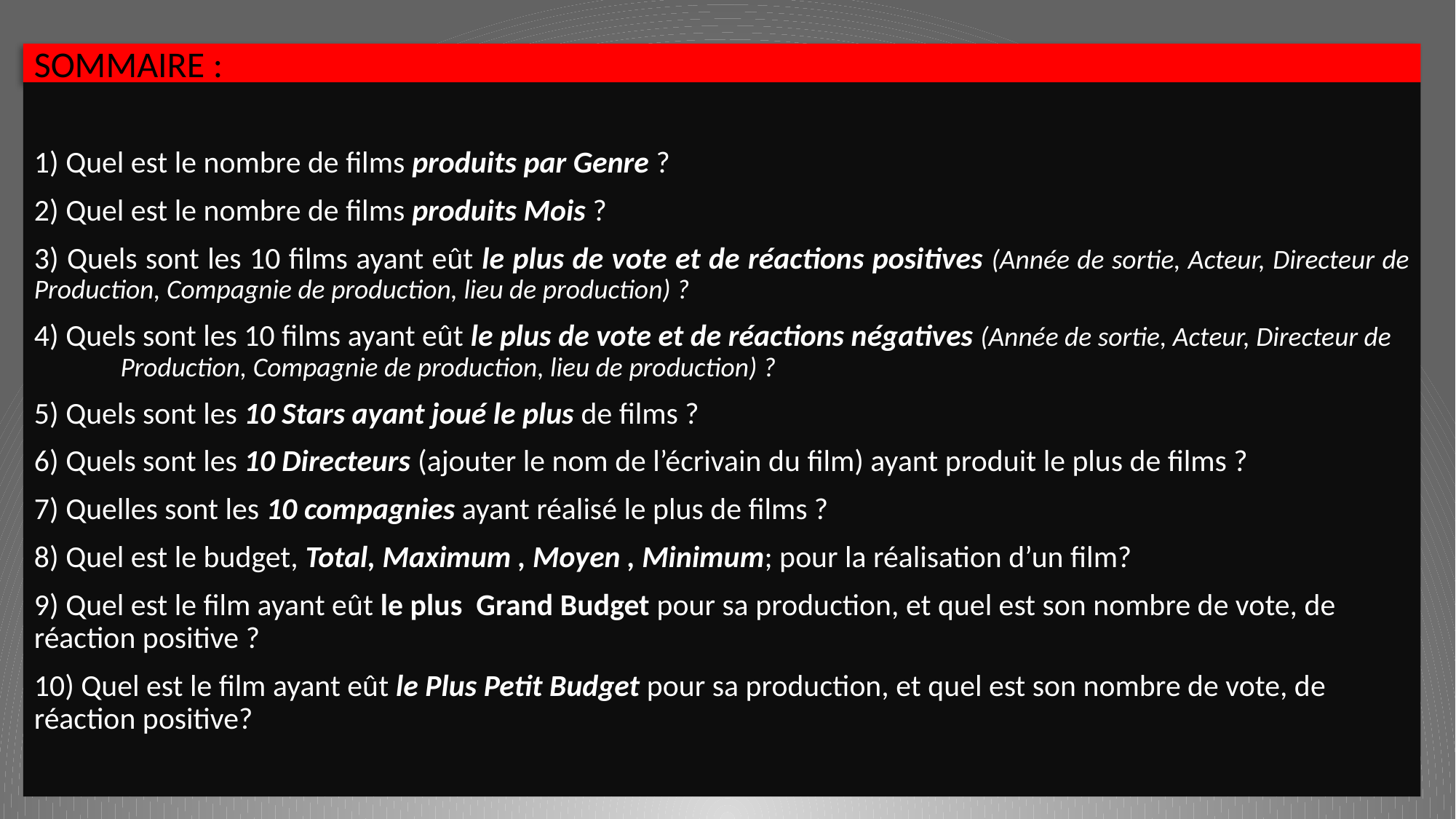

# SOMMAIRE :

1) Quel est le nombre de films produits par Genre ?
2) Quel est le nombre de films produits Mois ?
3) Quels sont les 10 films ayant eût le plus de vote et de réactions positives (Année de sortie, Acteur, Directeur de Production, Compagnie de production, lieu de production) ?
4) Quels sont les 10 films ayant eût le plus de vote et de réactions négatives (Année de sortie, Acteur, Directeur de                 Production, Compagnie de production, lieu de production) ?
5) Quels sont les 10 Stars ayant joué le plus de films ?
6) Quels sont les 10 Directeurs (ajouter le nom de l’écrivain du film) ayant produit le plus de films ?
7) Quelles sont les 10 compagnies ayant réalisé le plus de films ?
8) Quel est le budget, Total, Maximum , Moyen , Minimum; pour la réalisation d’un film?
9) Quel est le film ayant eût le plus  Grand Budget pour sa production, et quel est son nombre de vote, de réaction positive ?
10) Quel est le film ayant eût le Plus Petit Budget pour sa production, et quel est son nombre de vote, de réaction positive?